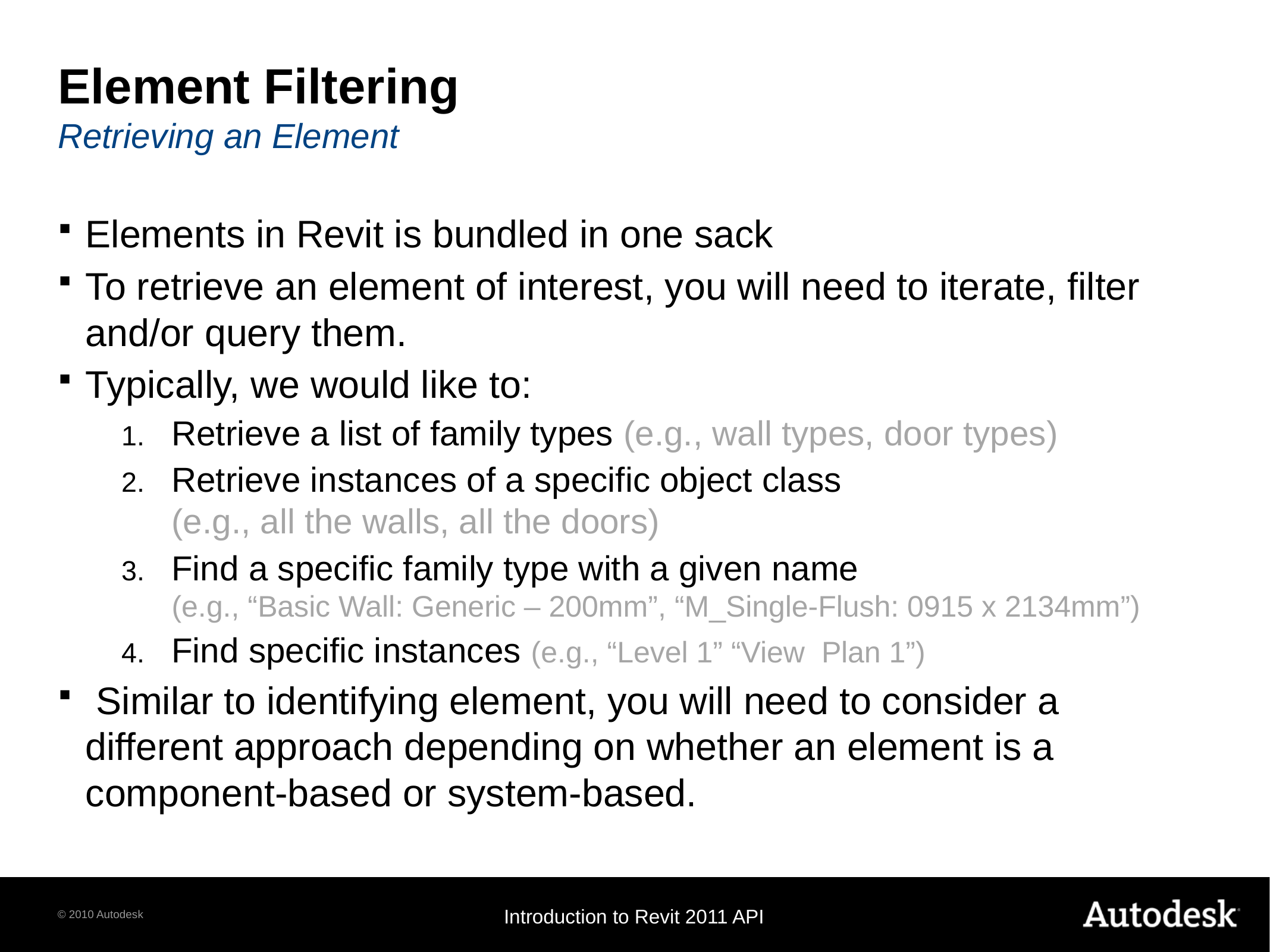

# Element Filtering Retrieving an Element
Elements in Revit is bundled in one sack
To retrieve an element of interest, you will need to iterate, filter and/or query them.
Typically, we would like to:
Retrieve a list of family types (e.g., wall types, door types)
Retrieve instances of a specific object class
(e.g., all the walls, all the doors)
Find a specific family type with a given name
(e.g., “Basic Wall: Generic – 200mm”, “M_Single-Flush: 0915 x 2134mm”)
Find specific instances (e.g., “Level 1” “View  Plan 1”)
 Similar to identifying element, you will need to consider a different approach depending on whether an element is a  component-based or system-based.